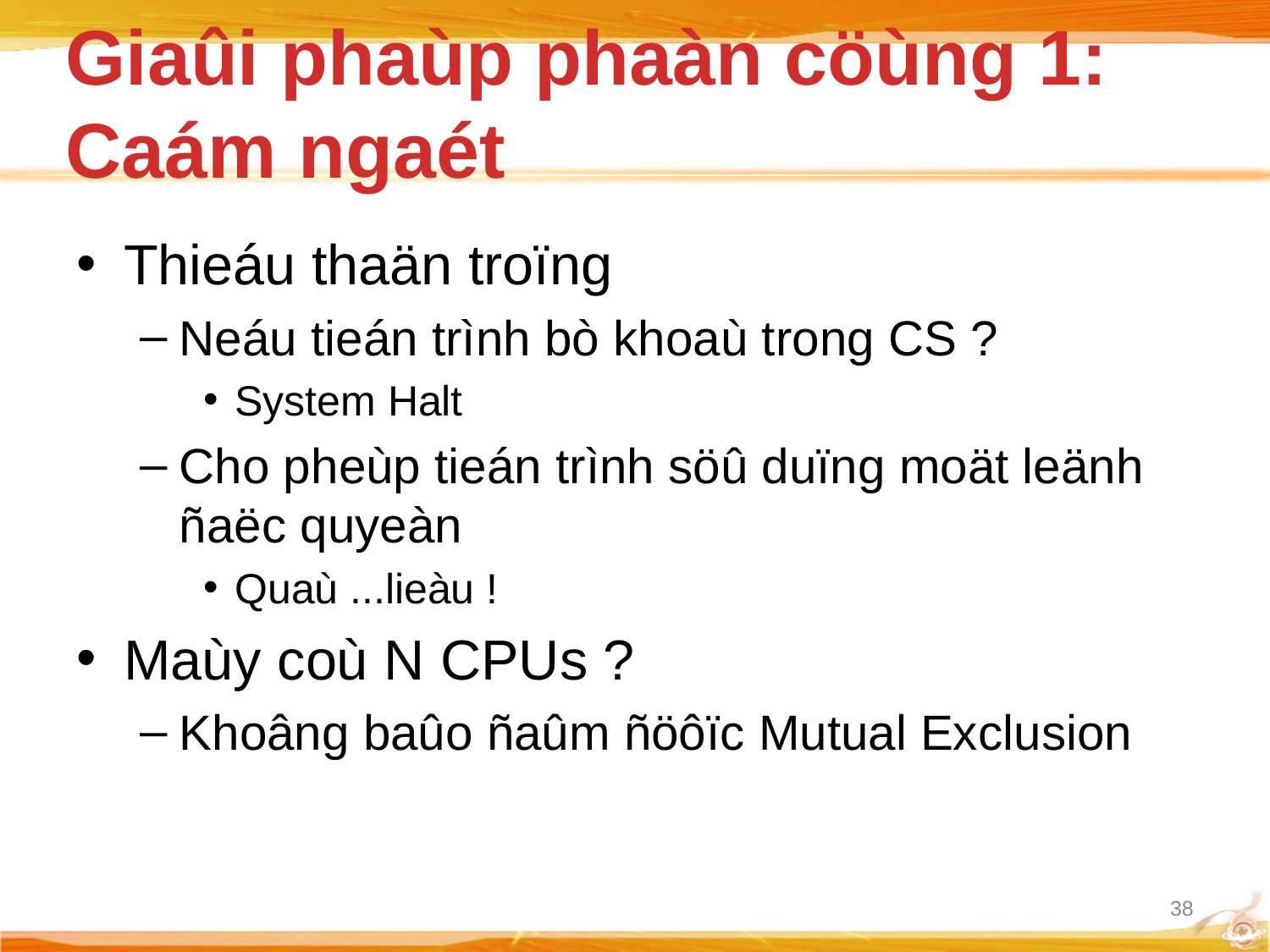

# Giaûi phaùp phaàn cöùng 1: Caám ngaét
Thieáu thaän troïng
Neáu tieán trình bò khoaù trong CS ?
System Halt
Cho pheùp tieán trình söû duïng moät leänh ñaëc quyeàn
Quaù ...lieàu !
Maùy coù N CPUs ?
Khoâng baûo ñaûm ñöôïc Mutual Exclusion
38